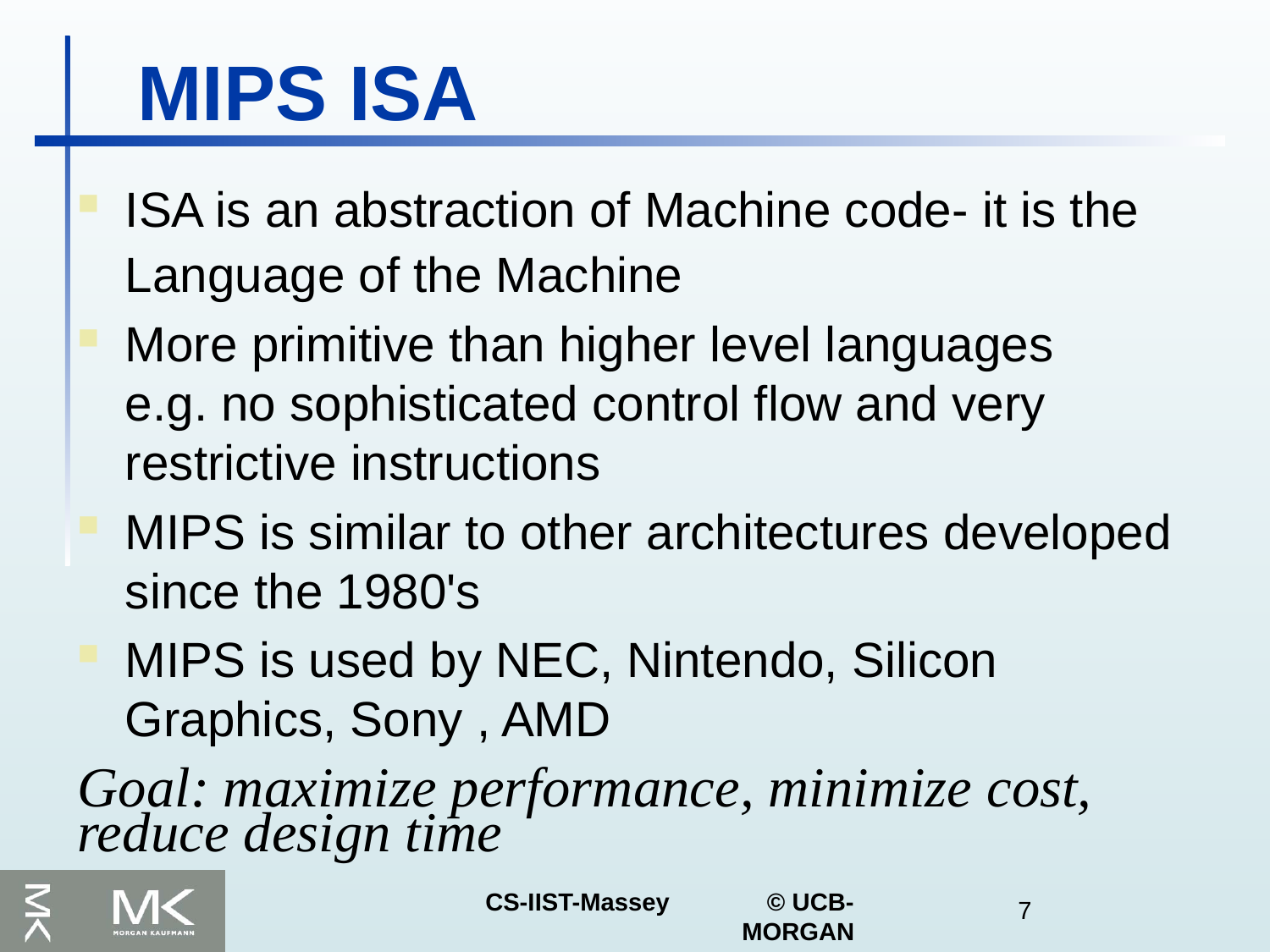

# MIPS ISA
ISA is an abstraction of Machine code- it is the Language of the Machine
More primitive than higher level languages
e.g. no sophisticated control flow and very restrictive instructions
MIPS is similar to other architectures developed since the 1980's
MIPS is used by NEC, Nintendo, Silicon Graphics, Sony , AMD
Goal: maximize performance, minimize cost,
reduce design time
3/11/2023
CS-IIST-Massey              © UCB-MORGAN
7